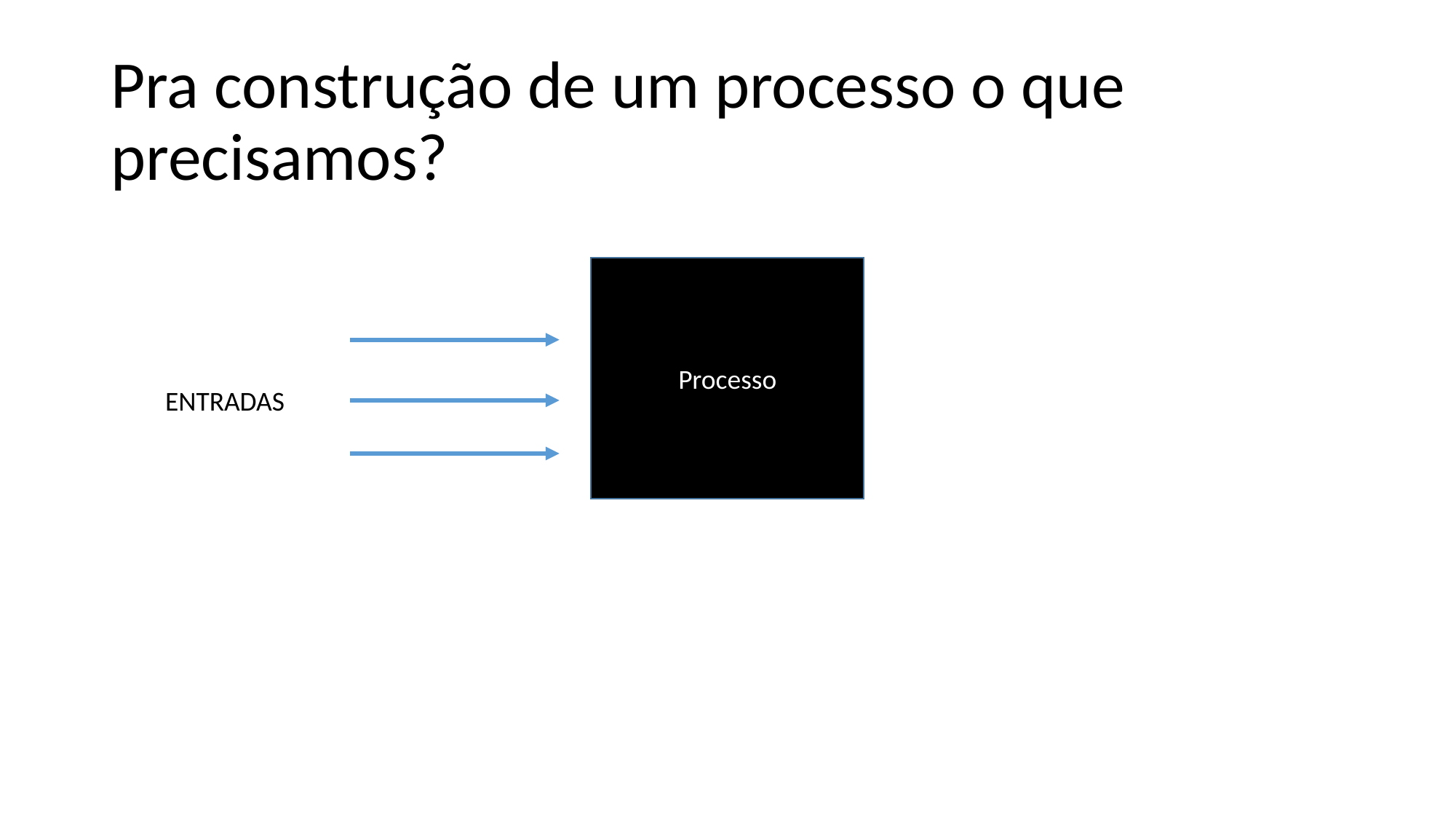

# Pra construção de um processo o que precisamos?

Processo
ENTRADAS